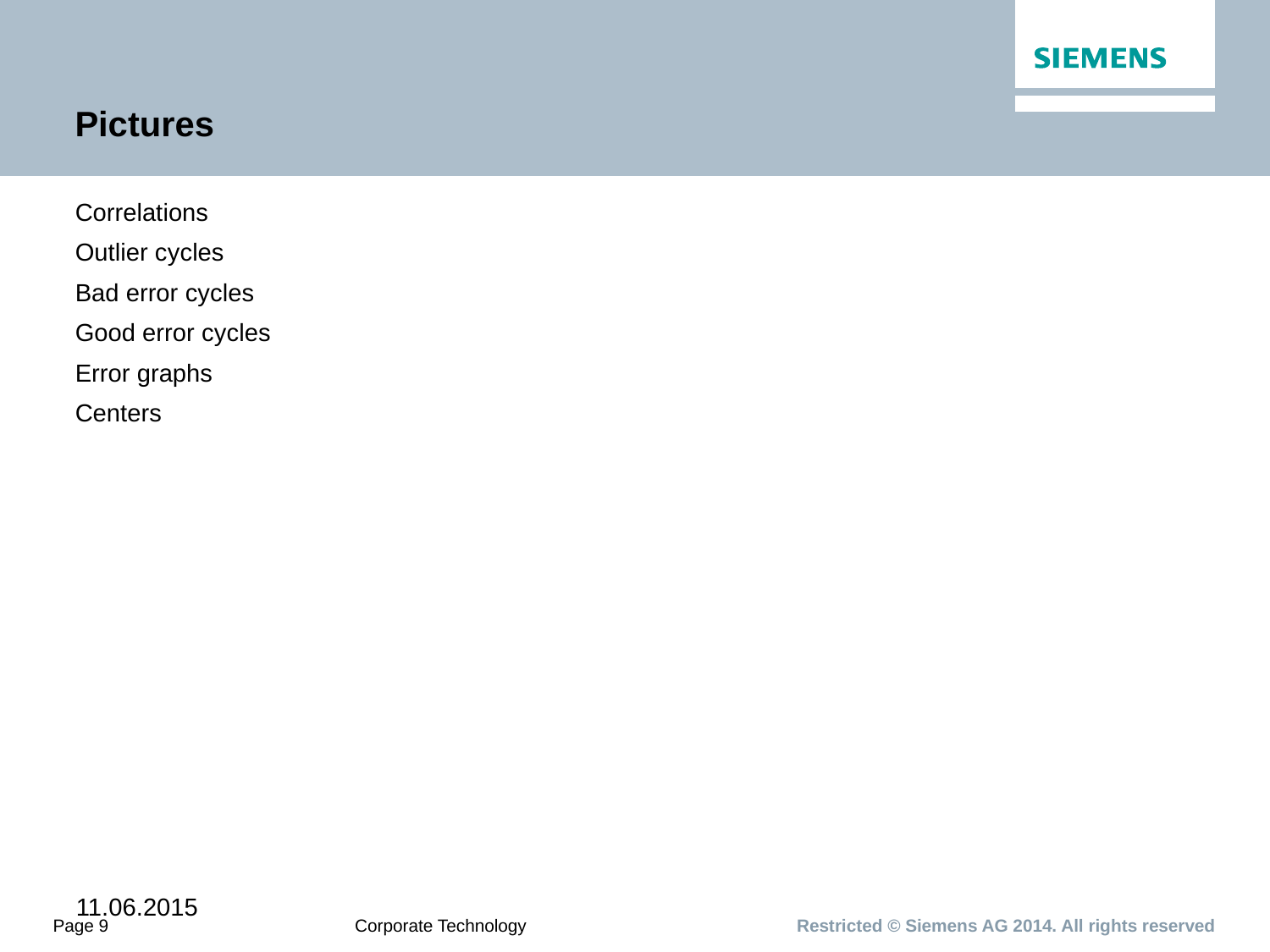

# Pictures
Correlations
Outlier cycles
Bad error cycles
Good error cycles
Error graphs
Centers
11.06.2015